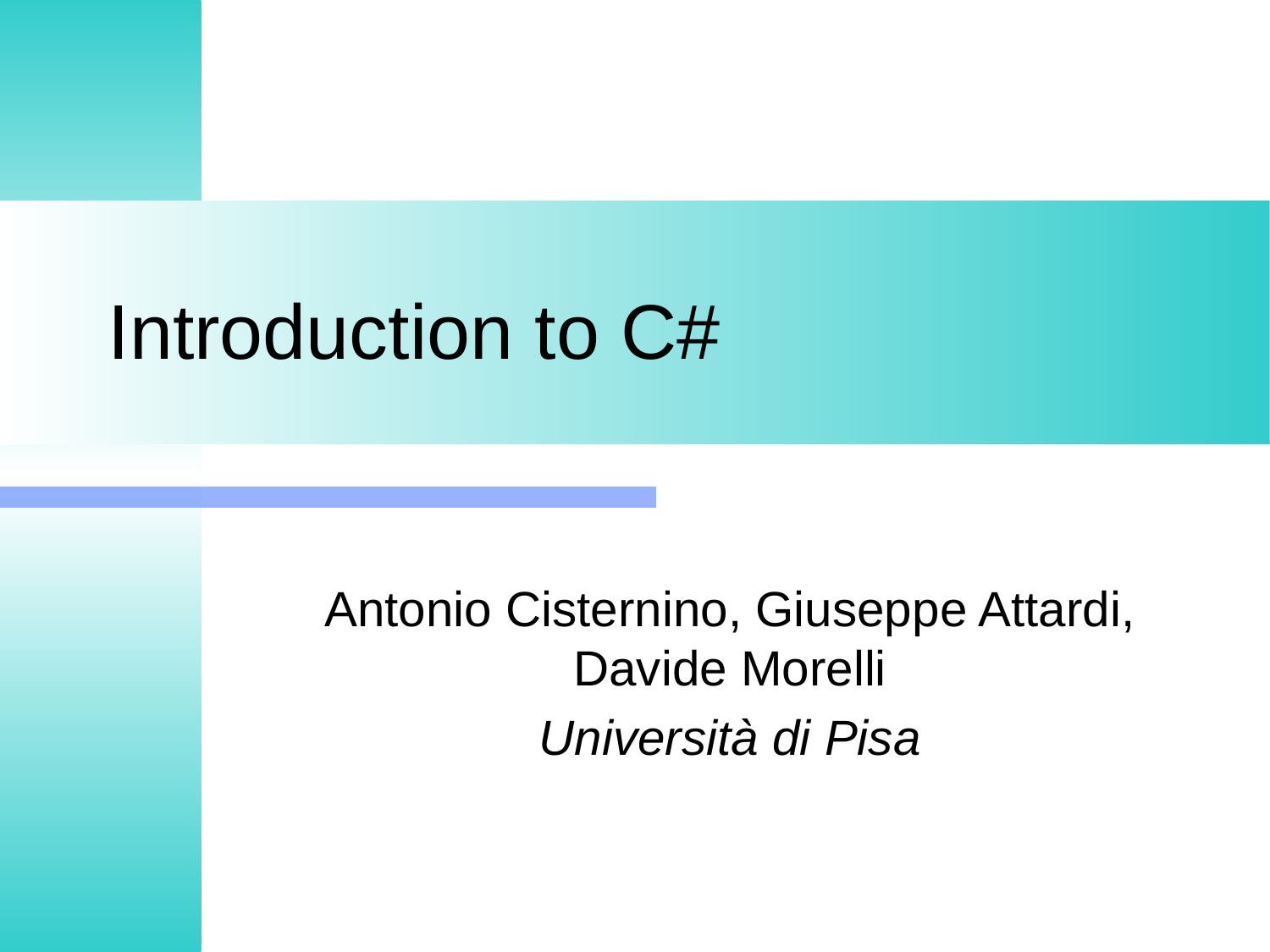

# Introduction to C#
Antonio Cisternino, Giuseppe Attardi, Davide Morelli
Università di Pisa